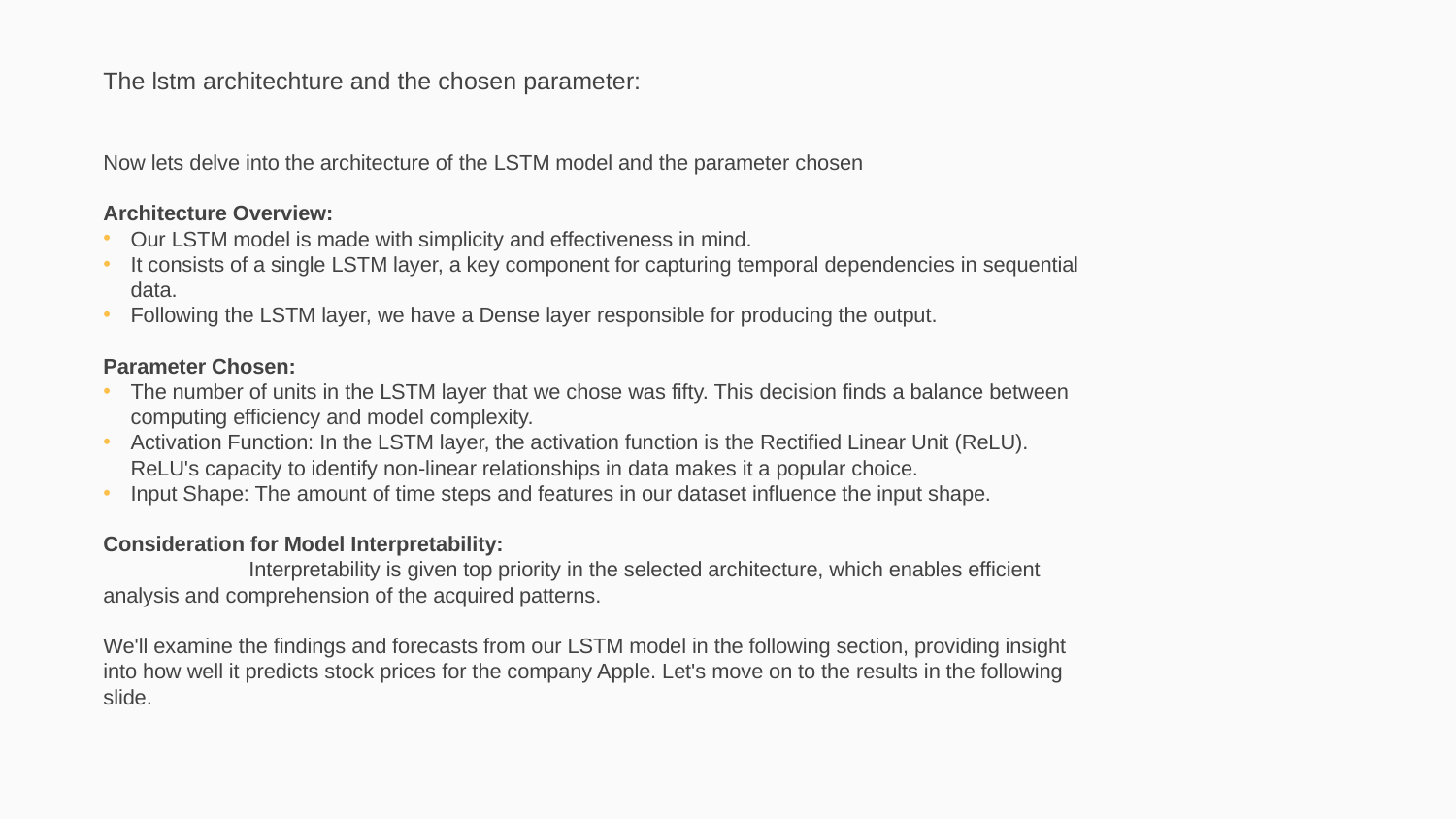

# The lstm architechture and the chosen parameter:
Now lets delve into the architecture of the LSTM model and the parameter chosen

Architecture Overview:
Our LSTM model is made with simplicity and effectiveness in mind.
It consists of a single LSTM layer, a key component for capturing temporal dependencies in sequential data.
Following the LSTM layer, we have a Dense layer responsible for producing the output.
Parameter Chosen:
The number of units in the LSTM layer that we chose was fifty. This decision finds a balance between computing efficiency and model complexity.
Activation Function: In the LSTM layer, the activation function is the Rectified Linear Unit (ReLU). ReLU's capacity to identify non-linear relationships in data makes it a popular choice.
Input Shape: The amount of time steps and features in our dataset influence the input shape.

Consideration for Model Interpretability:
	Interpretability is given top priority in the selected architecture, which enables efficient analysis and comprehension of the acquired patterns.

We'll examine the findings and forecasts from our LSTM model in the following section, providing insight into how well it predicts stock prices for the company Apple. Let's move on to the results in the following slide.